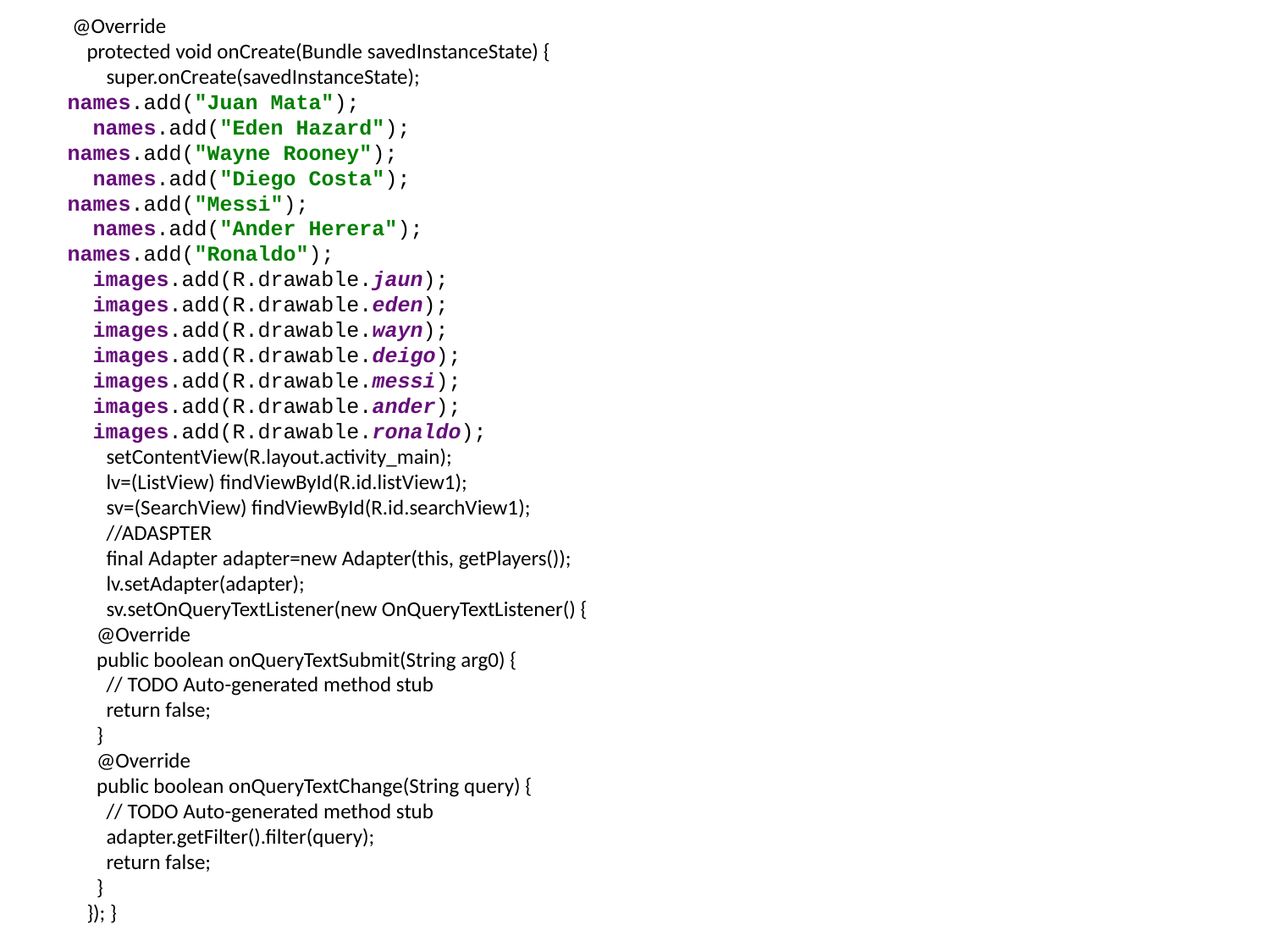

@Override
    protected void onCreate(Bundle savedInstanceState) {
        super.onCreate(savedInstanceState);
names.add("Juan Mata");
  names.add("Eden Hazard");
names.add("Wayne Rooney");
  names.add("Diego Costa");
names.add("Messi");
  names.add("Ander Herera");
names.add("Ronaldo");
  images.add(R.drawable.jaun);
  images.add(R.drawable.eden);
  images.add(R.drawable.wayn);
  images.add(R.drawable.deigo);
  images.add(R.drawable.messi);
  images.add(R.drawable.ander);
  images.add(R.drawable.ronaldo);
        setContentView(R.layout.activity_main);
        lv=(ListView) findViewById(R.id.listView1);
        sv=(SearchView) findViewById(R.id.searchView1);
        //ADASPTER
        final Adapter adapter=new Adapter(this, getPlayers());
        lv.setAdapter(adapter);
        sv.setOnQueryTextListener(new OnQueryTextListener() {
      @Override
      public boolean onQueryTextSubmit(String arg0) {
        // TODO Auto-generated method stub
        return false;
      }
      @Override
      public boolean onQueryTextChange(String query) {
        // TODO Auto-generated method stub
        adapter.getFilter().filter(query);
        return false;
      }
    }); }